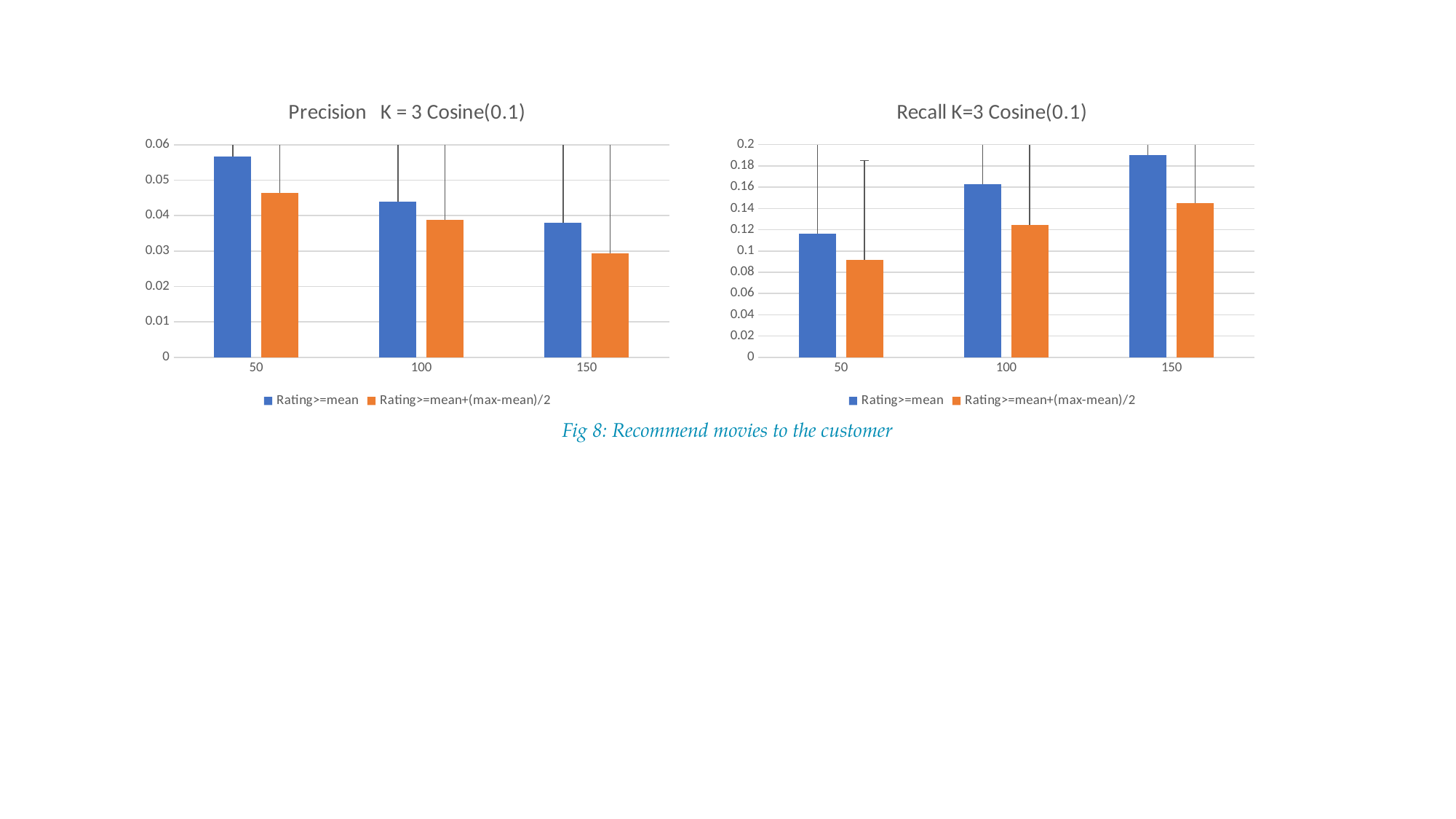

### Chart: Precision   K = 3 Cosine(0.1)

| Category | Rating>=mean | Rating>=mean+(max-mean)/2 |
|---|---|---|
| 50 | 0.05662 | 0.04629714 |
| 100 | 0.044 | 0.03873443 |
| 150 | 0.03790103 | 0.02931694 |

### Chart: Recall K=3 Cosine(0.1)

| Category | Rating>=mean | Rating>=mean+(max-mean)/2 |
|---|---|---|
| 50 | 0.1159529 | 0.09177879 |
| 100 | 0.1629141 | 0.1243501 |
| 150 | 0.1903367 | 0.14540721 |
Fig 8: Recommend movies to the customer